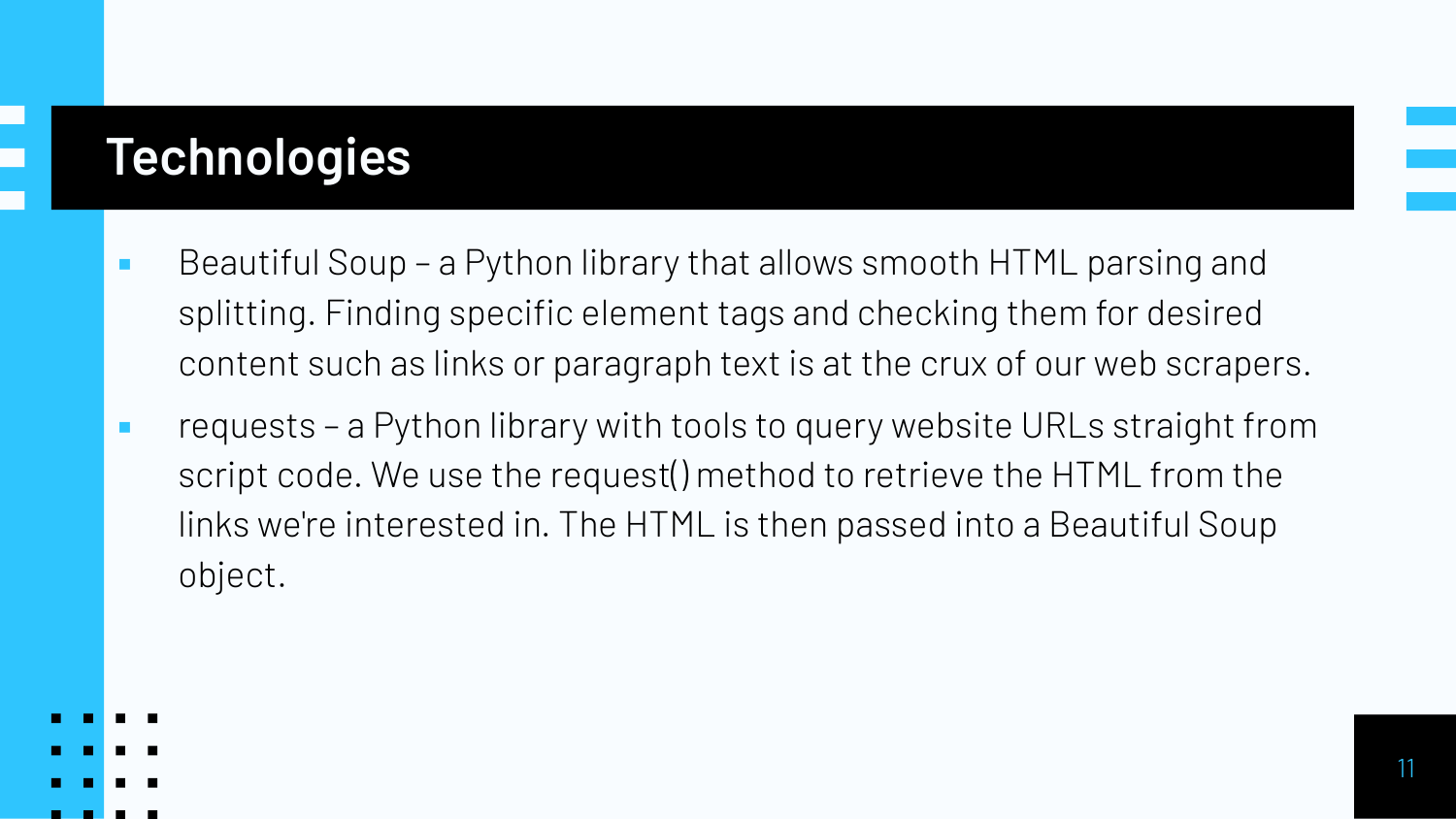

# Technologies
Beautiful Soup – a Python library that allows smooth HTML parsing and splitting. Finding specific element tags and checking them for desired content such as links or paragraph text is at the crux of our web scrapers.
requests – a Python library with tools to query website URLs straight from script code. We use the request() method to retrieve the HTML from the links we're interested in. The HTML is then passed into a Beautiful Soup object.

11